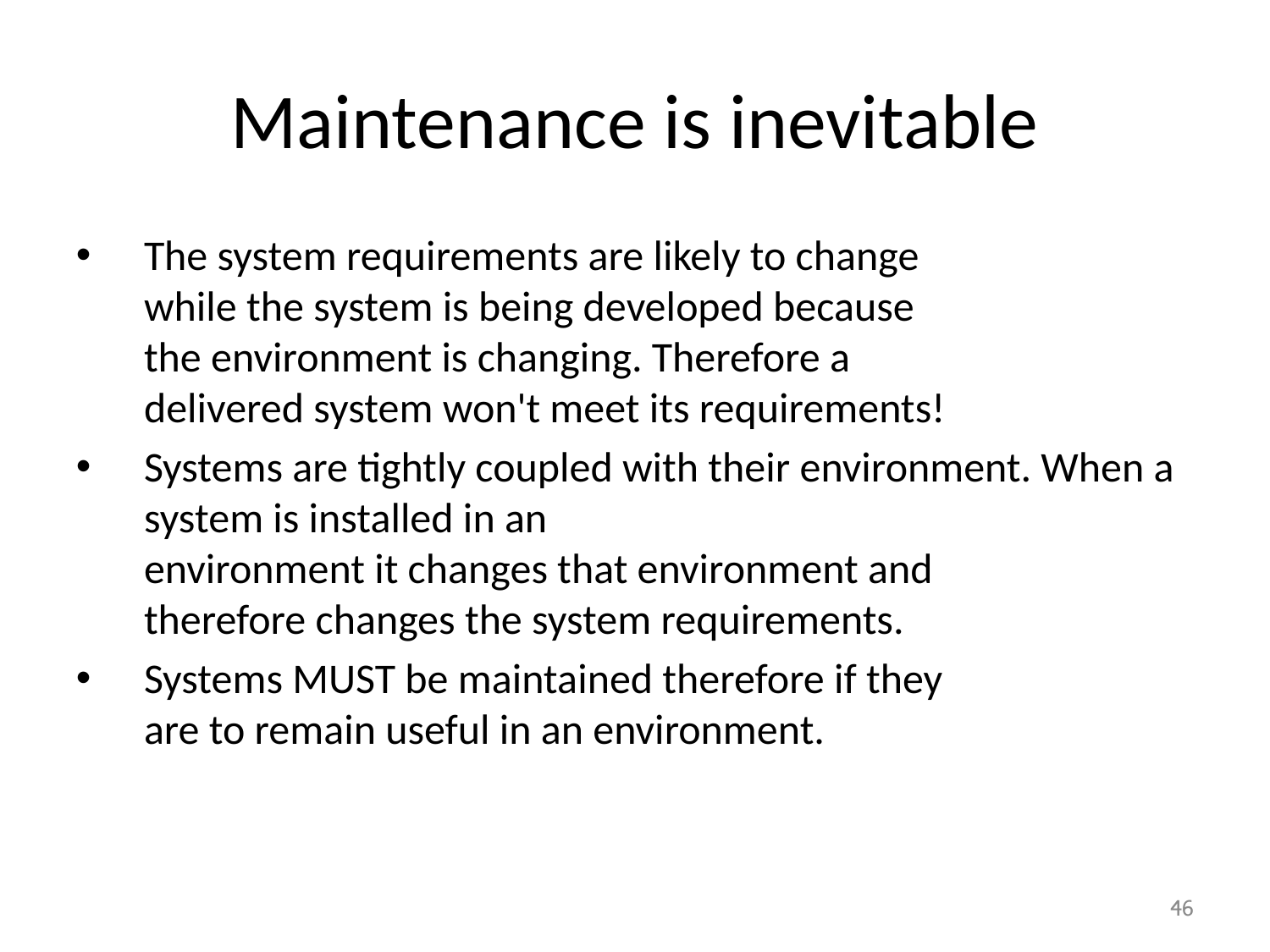

# Maintenance is inevitable
The system requirements are likely to change
while the system is being developed because
the environment is changing. Therefore a
delivered system won't meet its requirements!
Systems are tightly coupled with their environment. When a system is installed in an
environment it changes that environment and
therefore changes the system requirements.
Systems MUST be maintained therefore if they
are to remain useful in an environment.
46